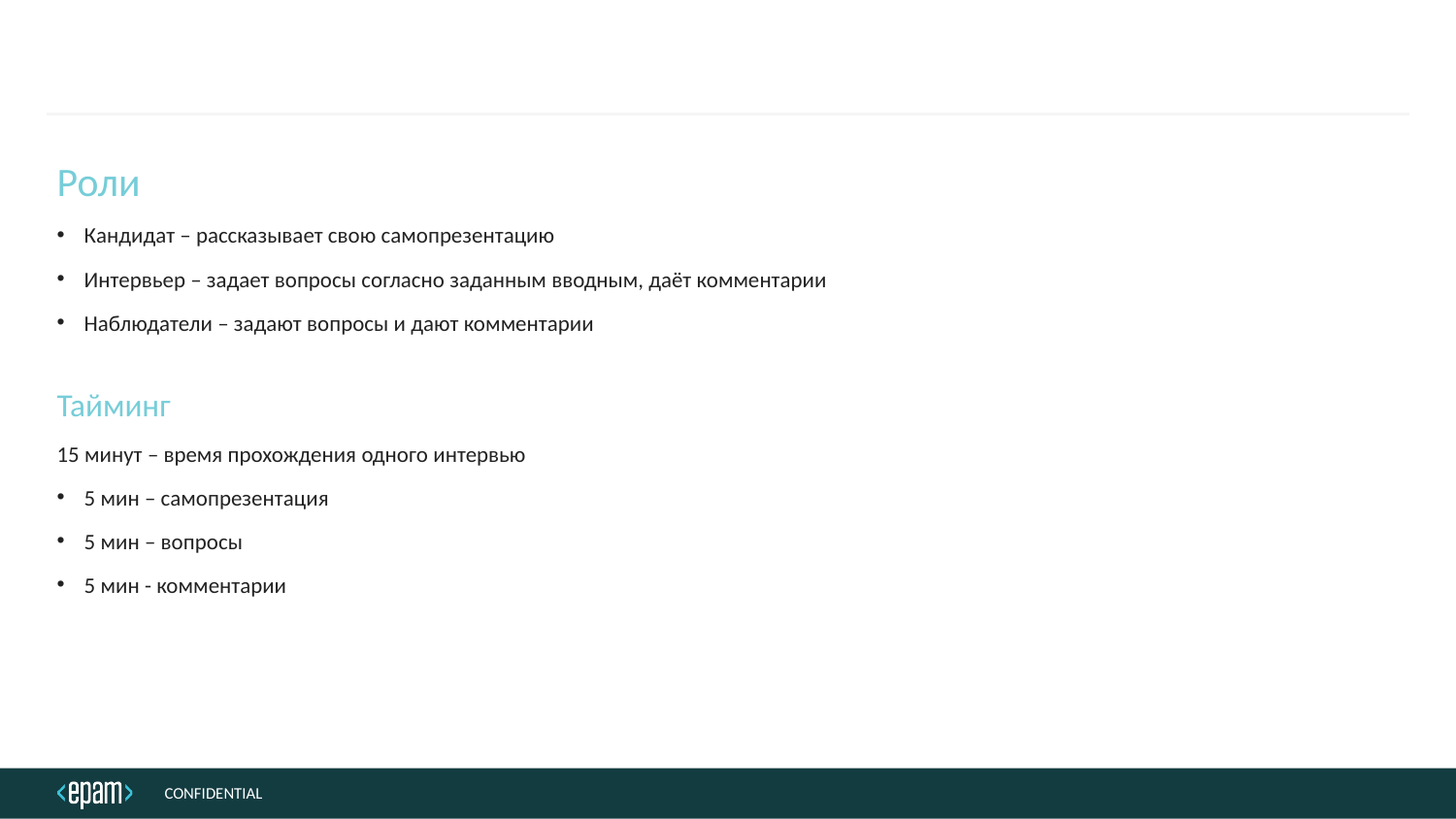

Роли
Кандидат – рассказывает свою самопрезентацию
Интервьер – задает вопросы согласно заданным вводным, даёт комментарии
Наблюдатели – задают вопросы и дают комментарии

Тайминг
15 минут – время прохождения одного интервью
5 мин – самопрезентация
5 мин – вопросы
5 мин - комментарии